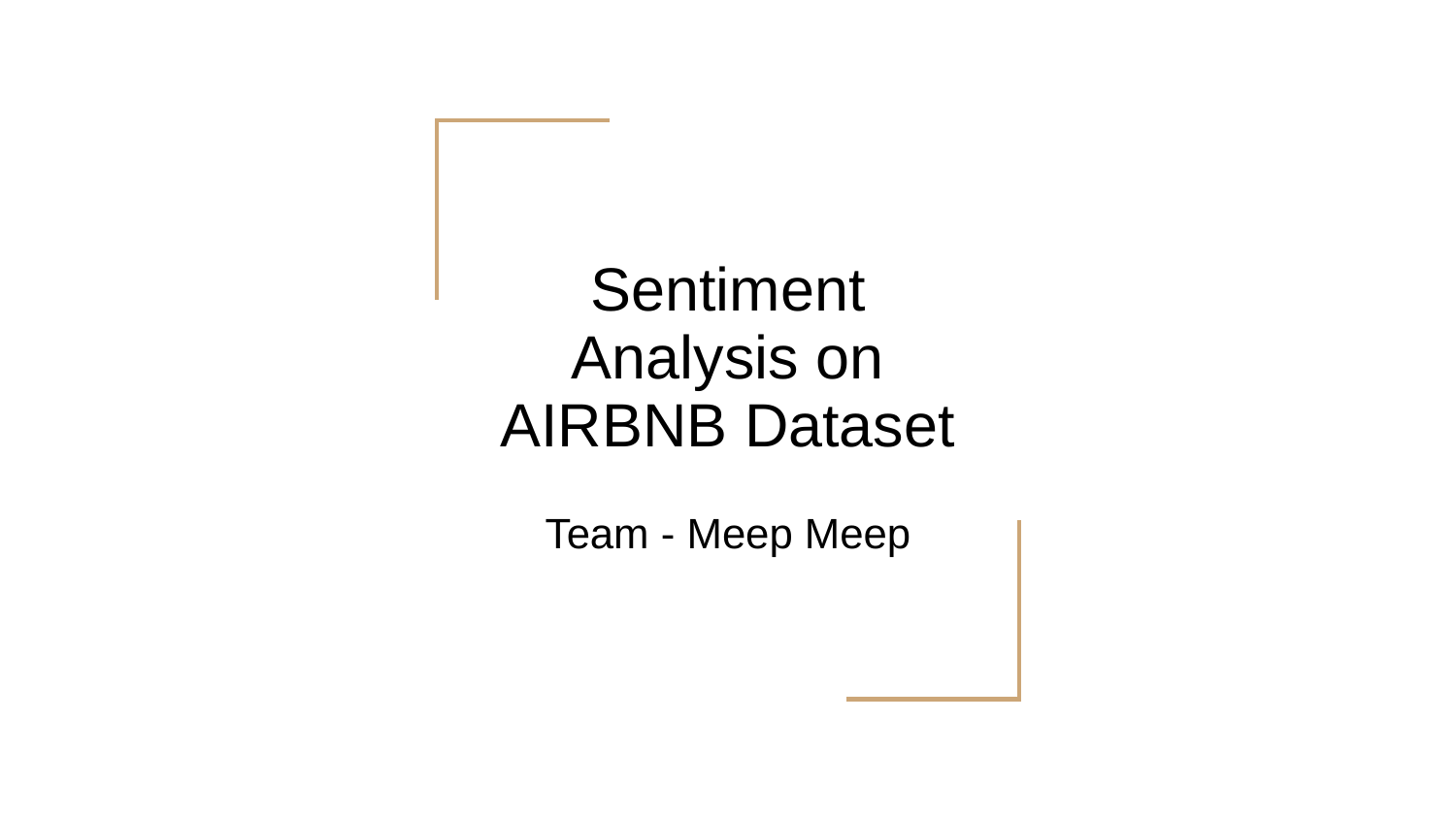

# Sentiment Analysis on AIRBNB Dataset
Team - Meep Meep